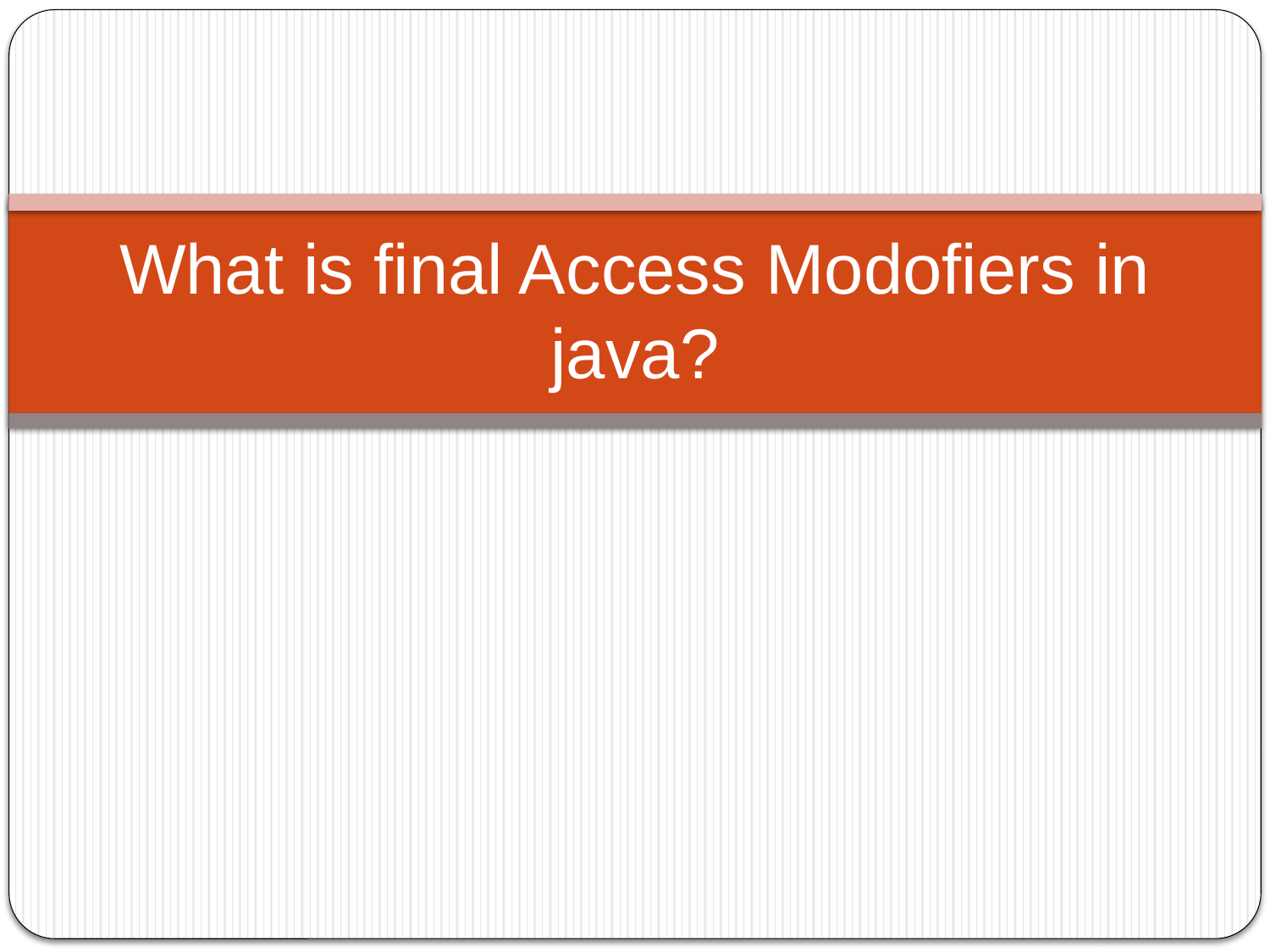

# What is final Access Modofiers in java?